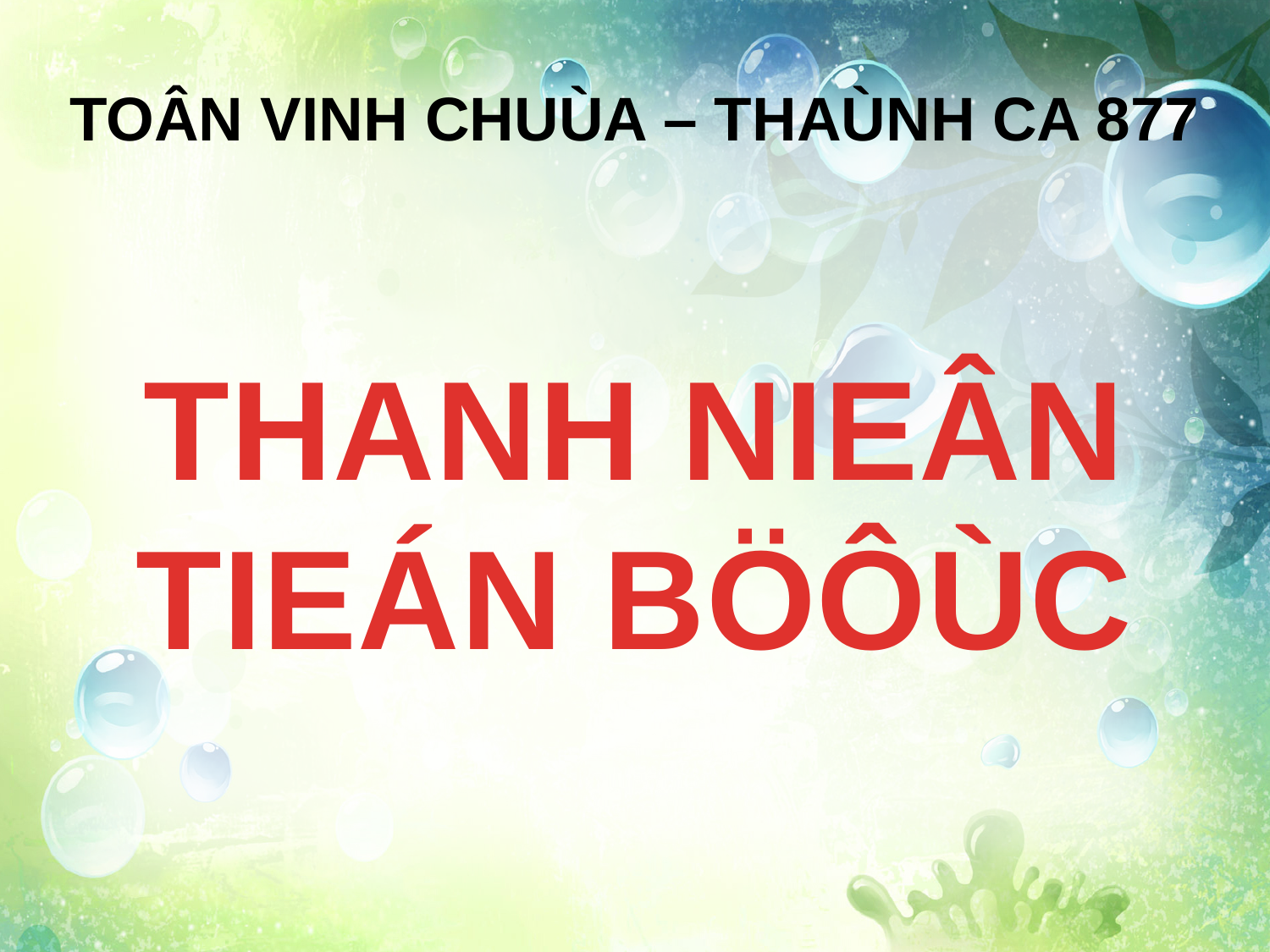

TOÂN VINH CHUÙA – THAÙNH CA 877
THANH NIEÂN TIEÁN BÖÔÙC